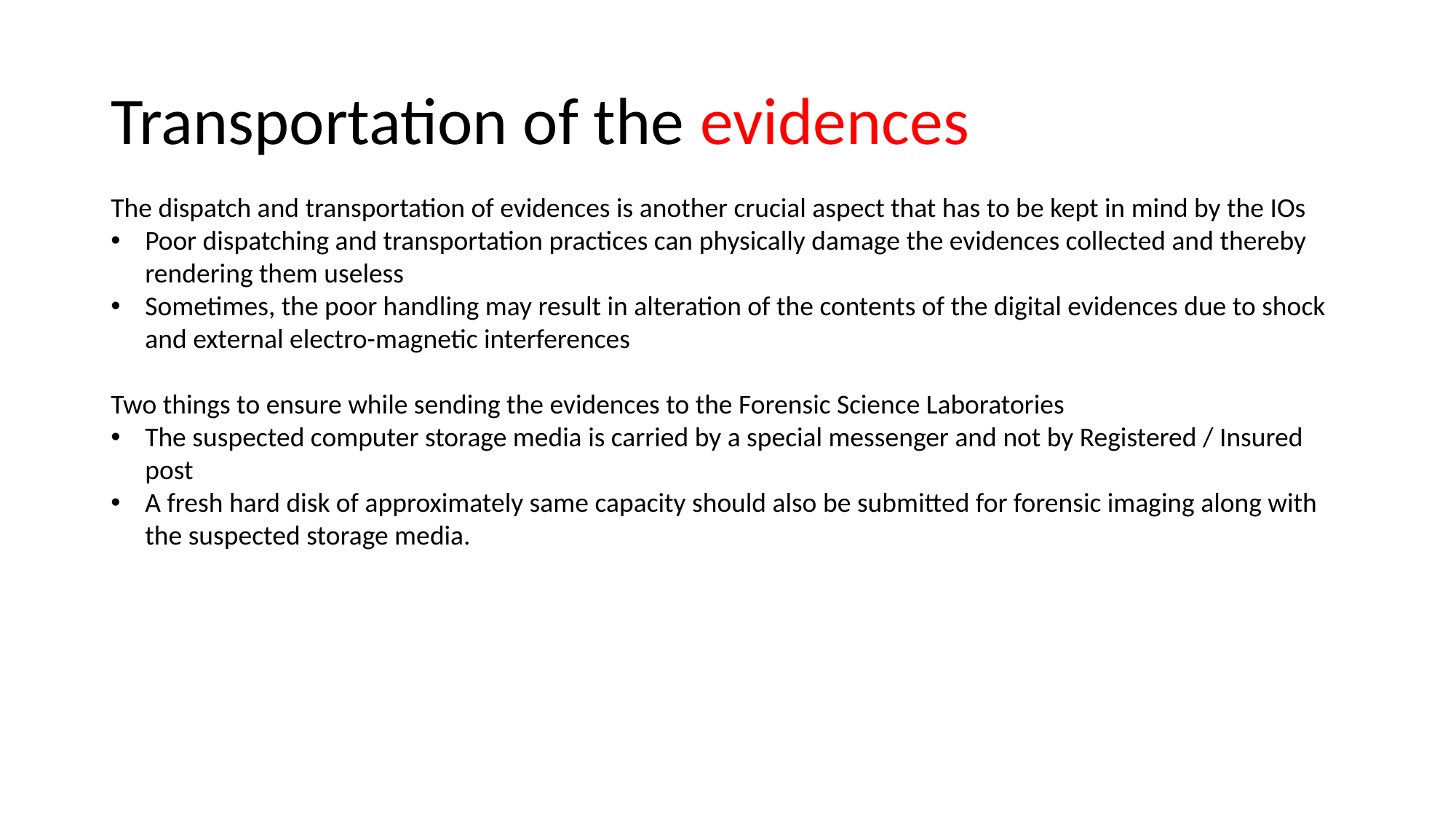

# Transportation of the evidences
The dispatch and transportation of evidences is another crucial aspect that has to be kept in mind by the IOs
Poor dispatching and transportation practices can physically damage the evidences collected and thereby rendering them useless
Sometimes, the poor handling may result in alteration of the contents of the digital evidences due to shock and external electro-magnetic interferences

Two things to ensure while sending the evidences to the Forensic Science Laboratories
The suspected computer storage media is carried by a special messenger and not by Registered / Insured post
A fresh hard disk of approximately same capacity should also be submitted for forensic imaging along with the suspected storage media.